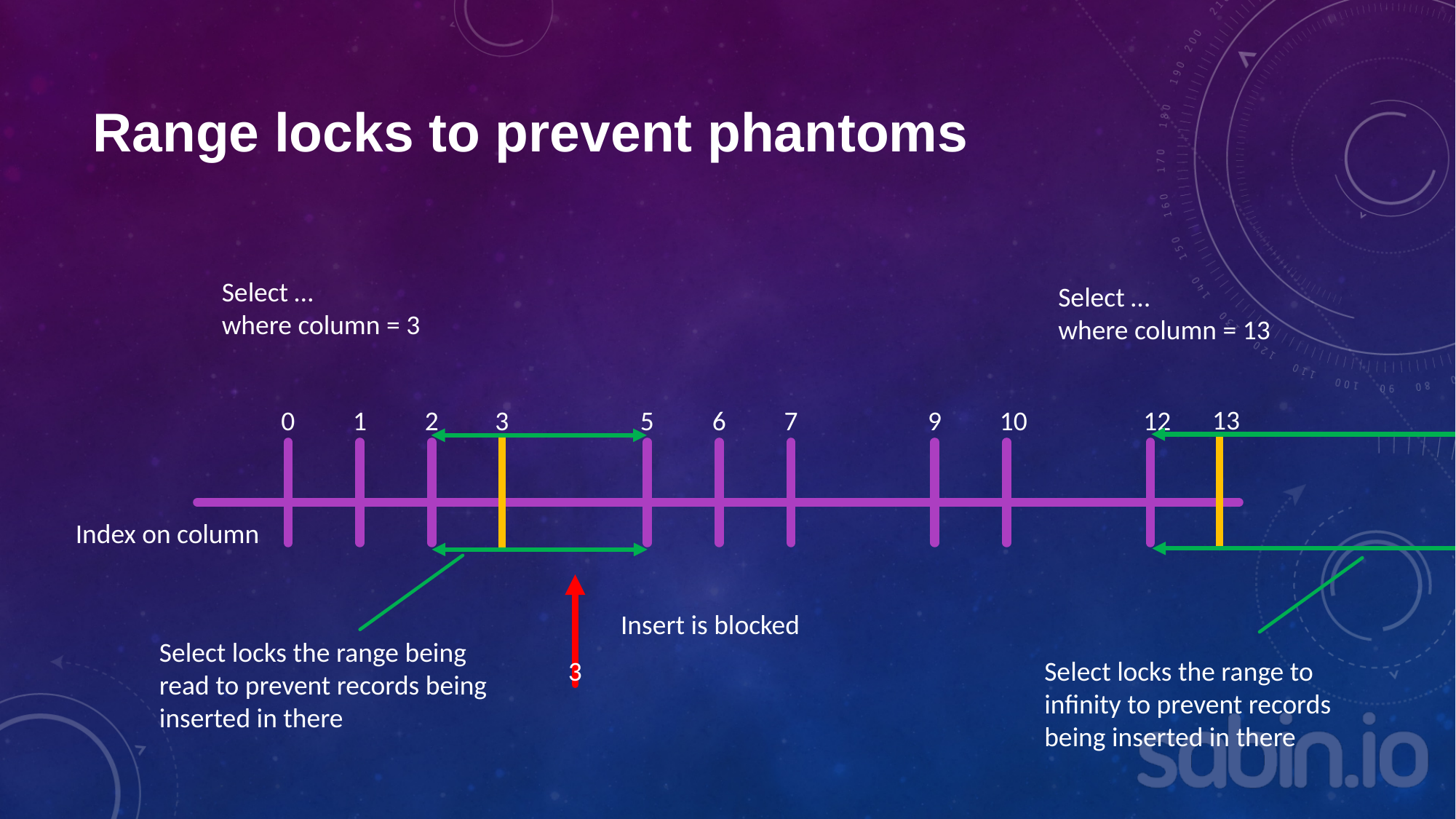

# Range locks to prevent phantoms
Select …
where column = 3
Select …
where column = 13
13
2
3
5
6
7
9
10
12
0
1
Index on column
3
Insert is blocked
Select locks the range being read to prevent records being inserted in there
Select locks the range to infinity to prevent records being inserted in there